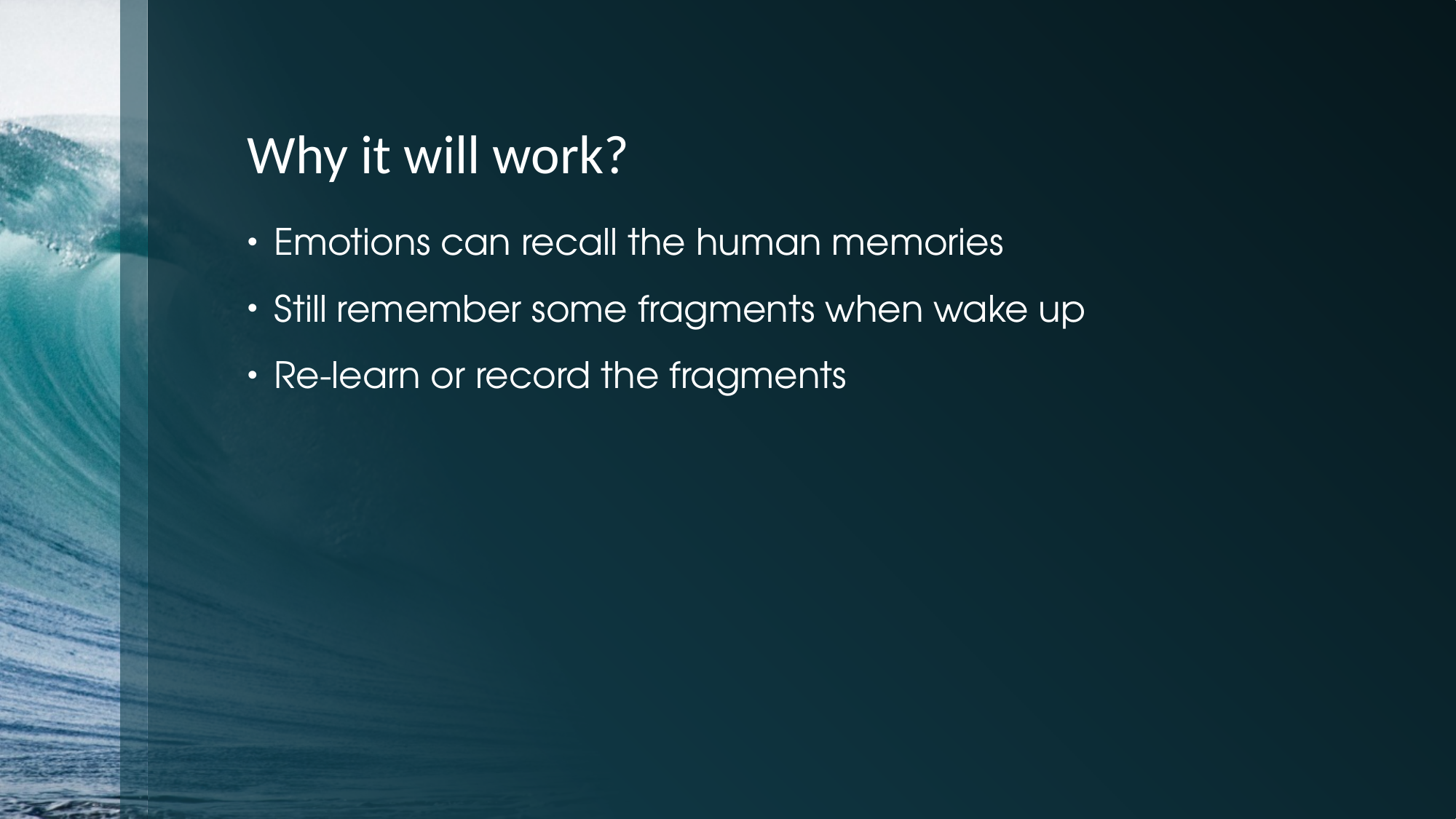

# Why it will work?
Emotions can recall the human memories
Still remember some fragments when wake up
Re-learn or record the fragments